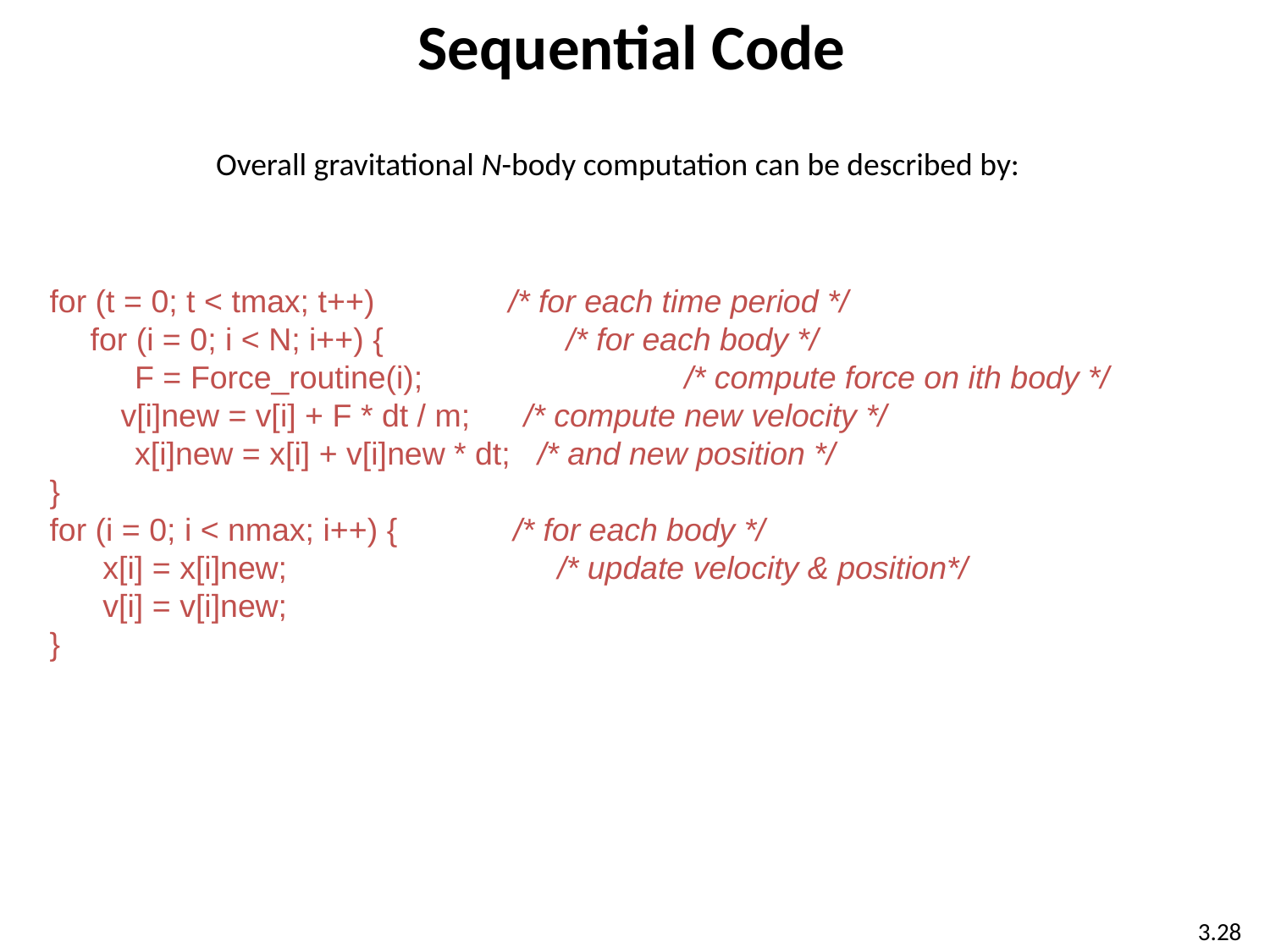

Sequential Code
Overall gravitational N-body computation can be described by:
for (t = 0; t < tmax; t++)               /* for each time period */
	for (i = 0; i < N; i++) {       	 /* for each body */
	     F = Force_routine(i); 		/* compute force on ith body */
        v[i]new = v[i] + F * dt / m;      /* compute new velocity */
	     x[i]new = x[i] + v[i]new * dt;   /* and new position */
}
for (i = 0; i < nmax; i++) {             /* for each body */
      x[i] = x[i]new;                  	/* update velocity & position*/
      v[i] = v[i]new;
}
3.28